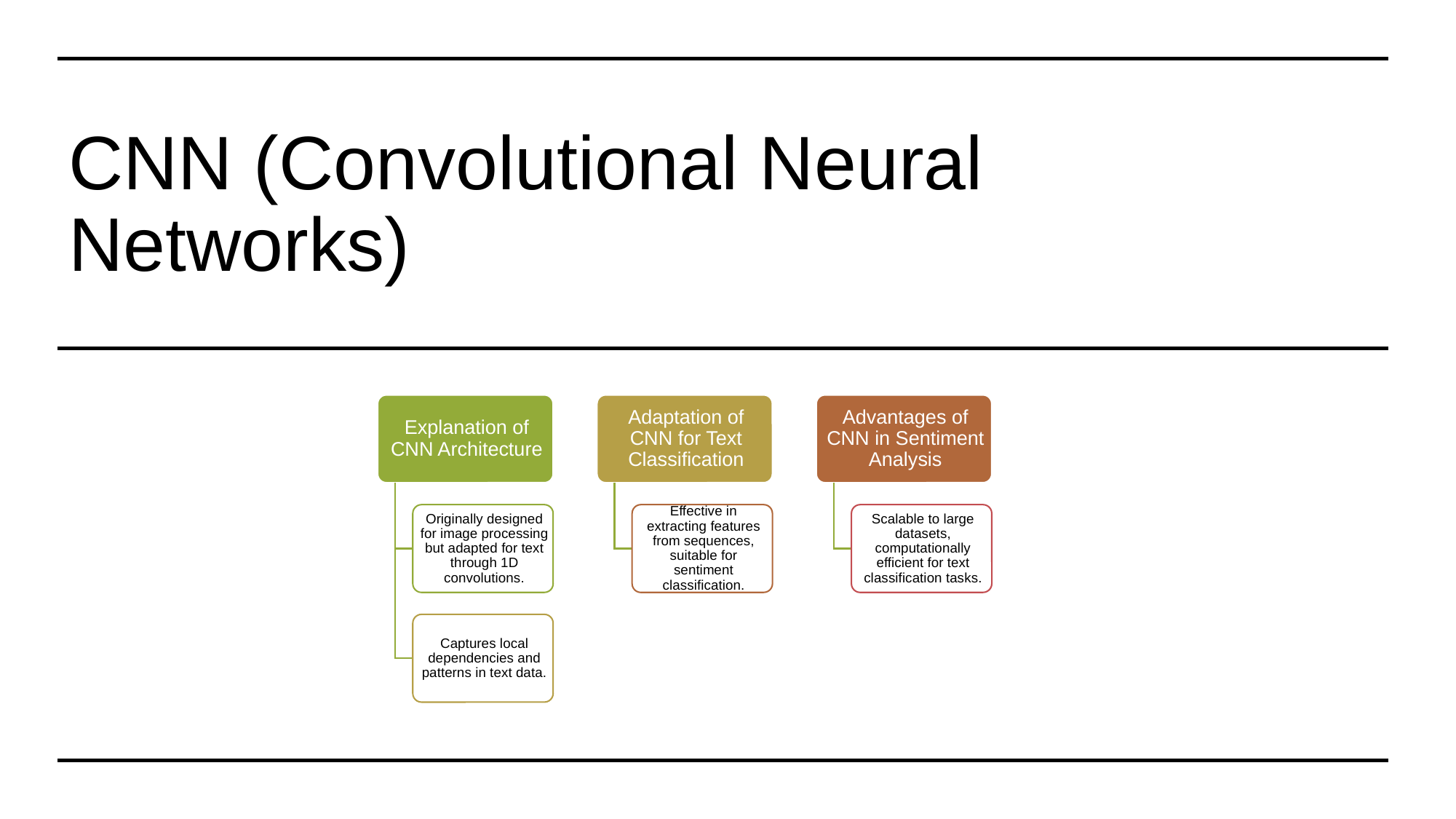

# CNN (Convolutional Neural Networks)
Explanation of CNN Architecture
Originally designed for image processing but adapted for text through 1D convolutions.
Captures local dependencies and patterns in text data.
Adaptation of CNN for Text Classification
Effective in extracting features from sequences, suitable for sentiment classification.
Advantages of CNN in Sentiment Analysis
Scalable to large datasets, computationally efficient for text classification tasks.